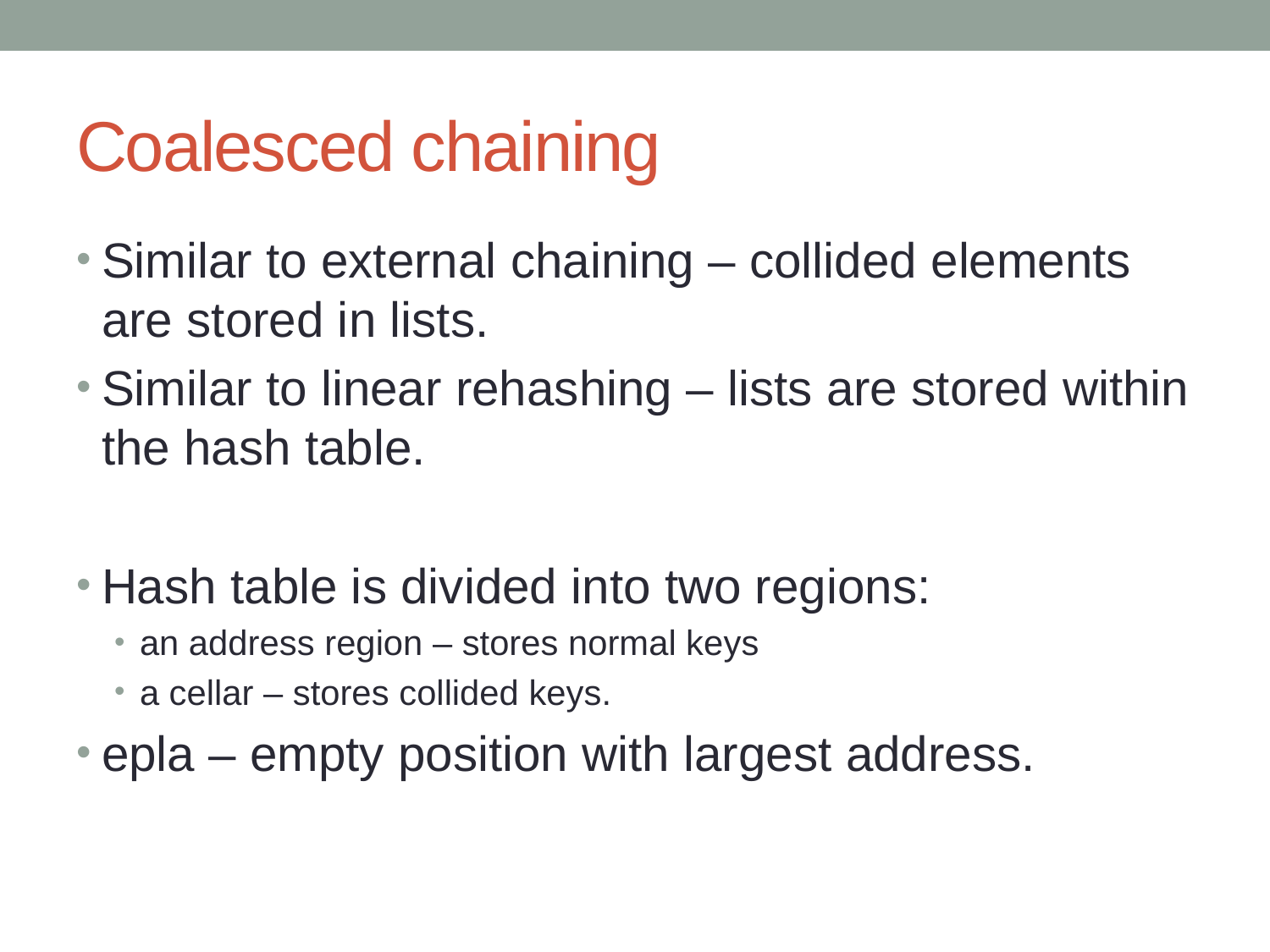

# Coalesced chaining
Similar to external chaining – collided elements are stored in lists.
Similar to linear rehashing – lists are stored within the hash table.

Hash table is divided into two regions:
an address region – stores normal keys
a cellar – stores collided keys.
epla – empty position with largest address.